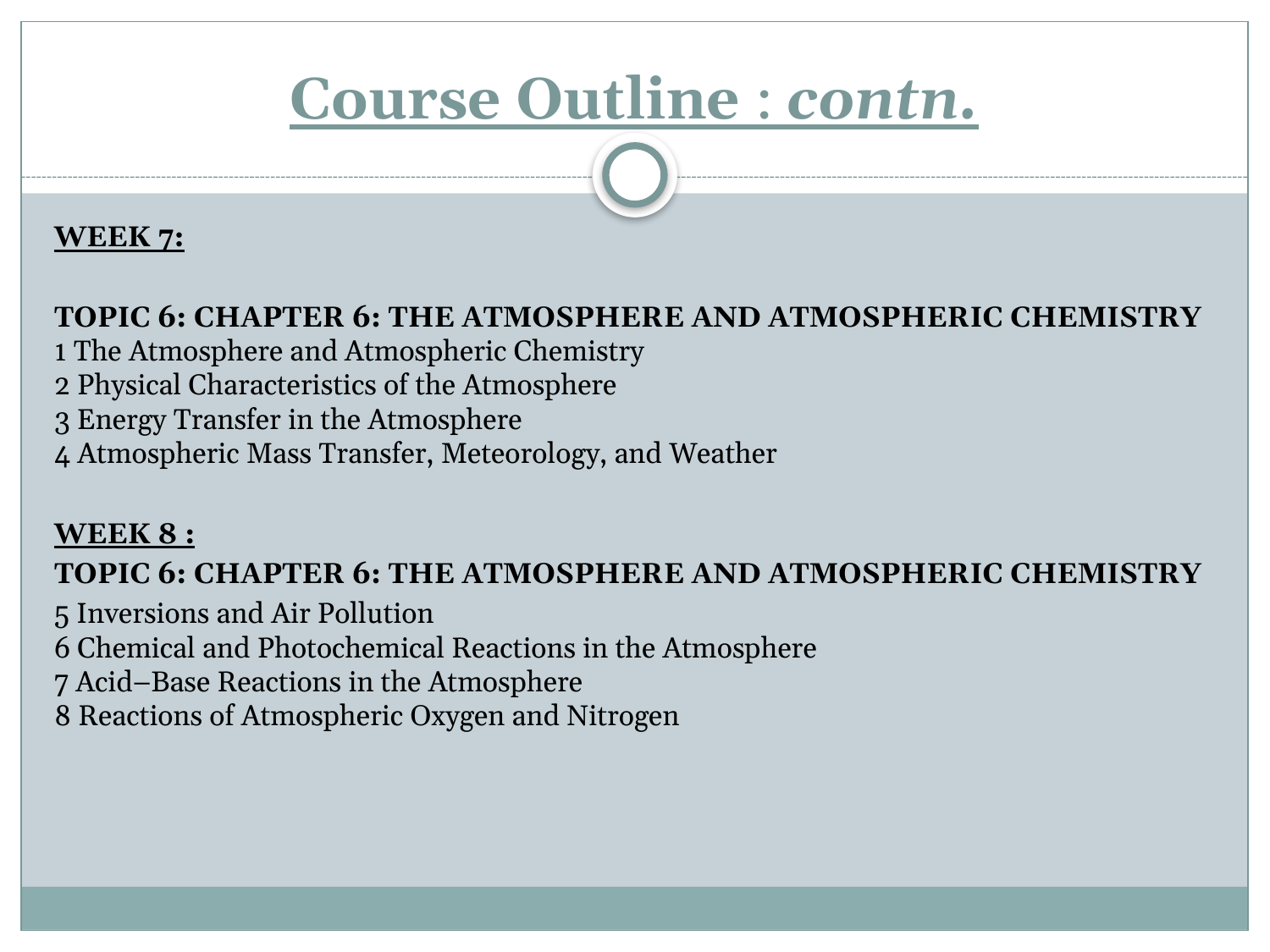

# Course Outline : contn.
WEEK 7:

TOPIC 6: CHAPTER 6: THE ATMOSPHERE AND ATMOSPHERIC CHEMISTRY
1 The Atmosphere and Atmospheric Chemistry
2 Physical Characteristics of the Atmosphere
3 Energy Transfer in the Atmosphere
4 Atmospheric Mass Transfer, Meteorology, and Weather

WEEK 8 :
TOPIC 6: CHAPTER 6: THE ATMOSPHERE AND ATMOSPHERIC CHEMISTRY
5 Inversions and Air Pollution
6 Chemical and Photochemical Reactions in the Atmosphere
7 Acid–Base Reactions in the Atmosphere
8 Reactions of Atmospheric Oxygen and Nitrogen